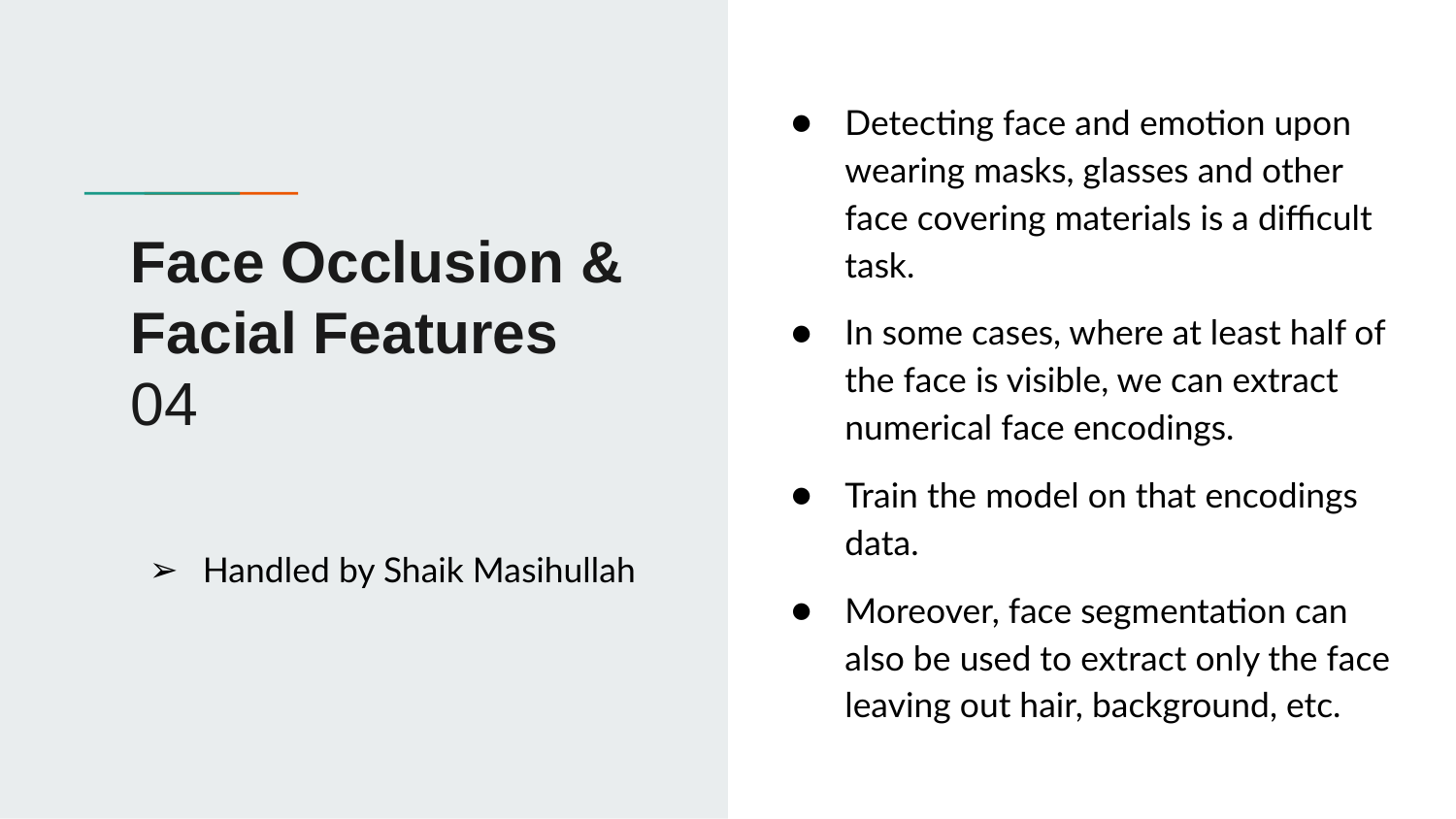

Detecting face and emotion upon wearing masks, glasses and other face covering materials is a difficult task.
In some cases, where at least half of the face is visible, we can extract numerical face encodings.
Train the model on that encodings data.
Moreover, face segmentation can also be used to extract only the face leaving out hair, background, etc.
# Face Occlusion & Facial Features
04
Handled by Shaik Masihullah